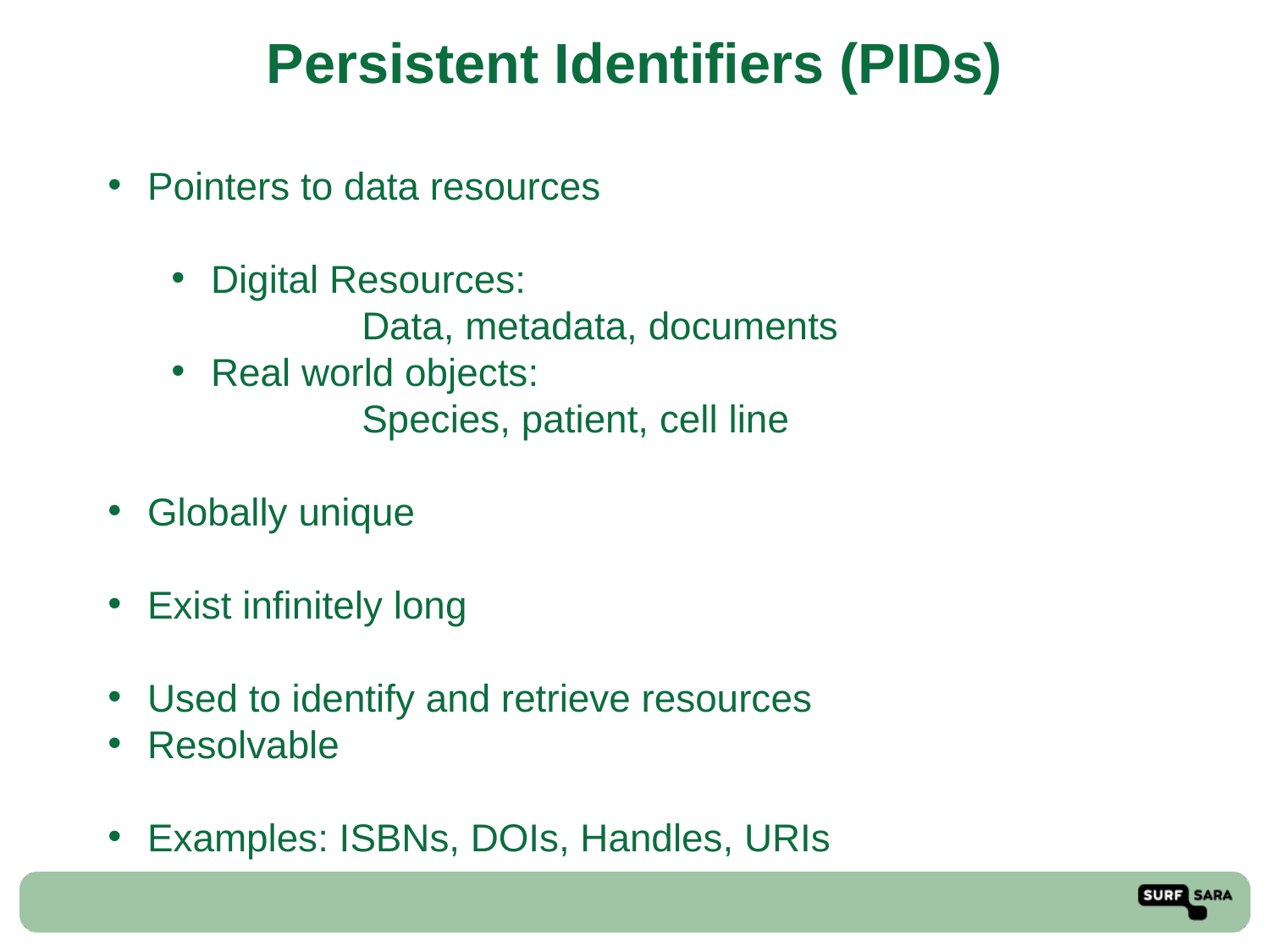

Persistent Identifiers (PIDs)
Pointers to data resources

Digital Resources:
		Data, metadata, documents
Real world objects:
 		Species, patient, cell line

Globally unique

Exist infinitely long

Used to identify and retrieve resources
Resolvable

Examples: ISBNs, DOIs, Handles, URIs